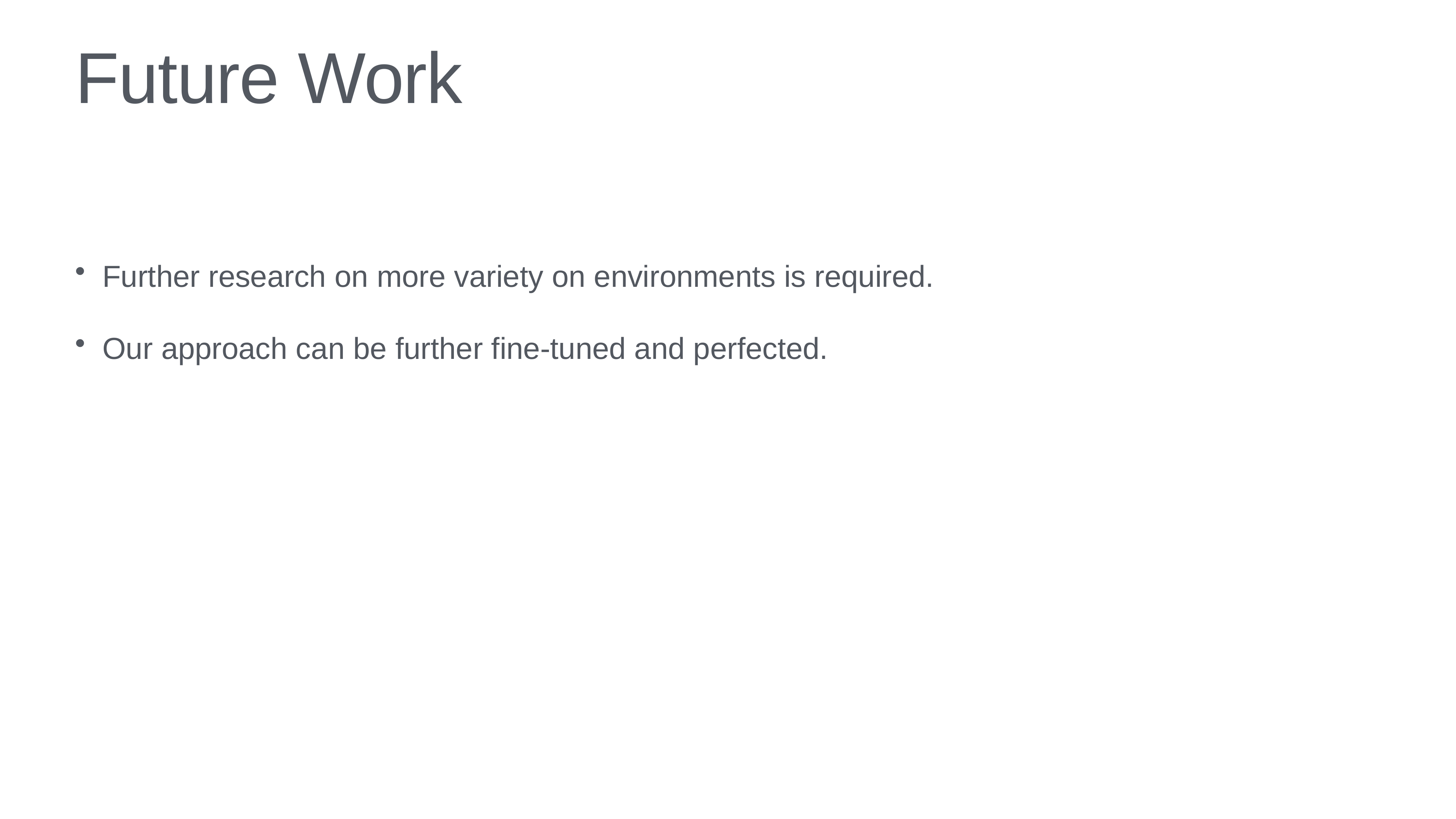

# Future Work

Further research on more variety on environments is required.
Our approach can be further fine-tuned and perfected.
12